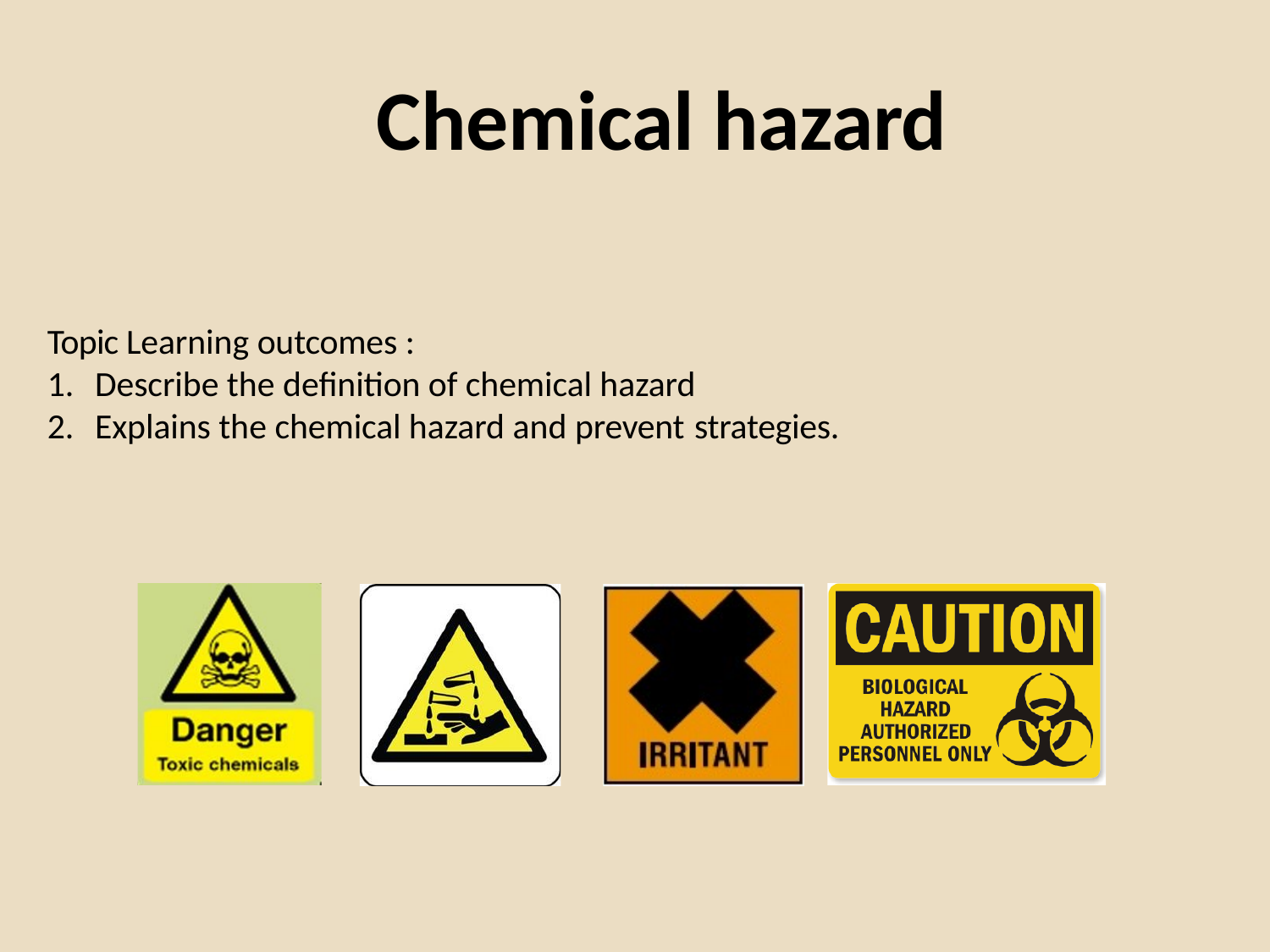

# Chemical hazard
Topic Learning outcomes :
Describe the definition of chemical hazard
Explains the chemical hazard and prevent strategies.